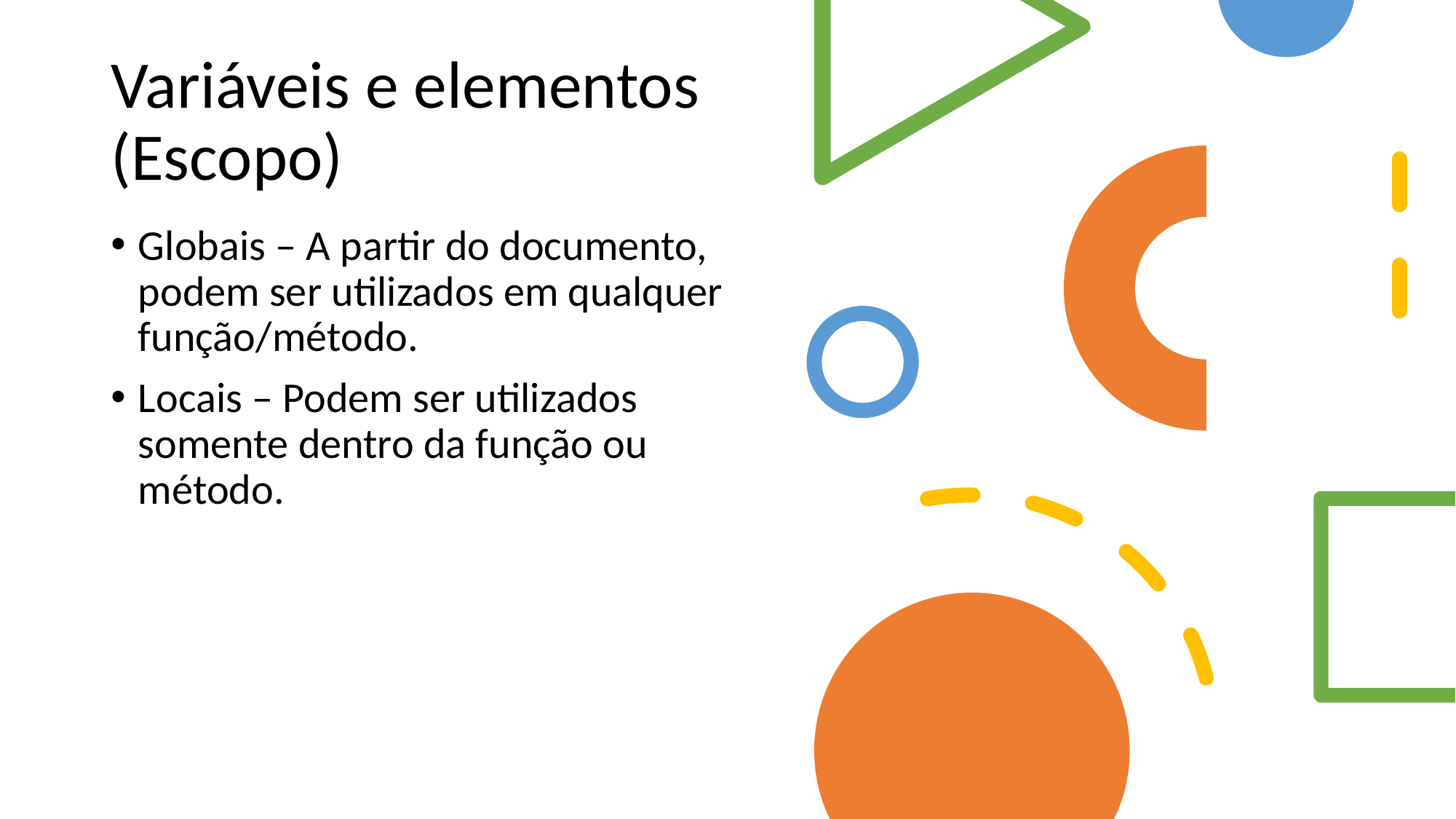

# Variáveis e elementos (Escopo)

Globais – A partir do documento, podem ser utilizados em qualquer função/método.
Locais – Podem ser utilizados somente dentro da função ou método.